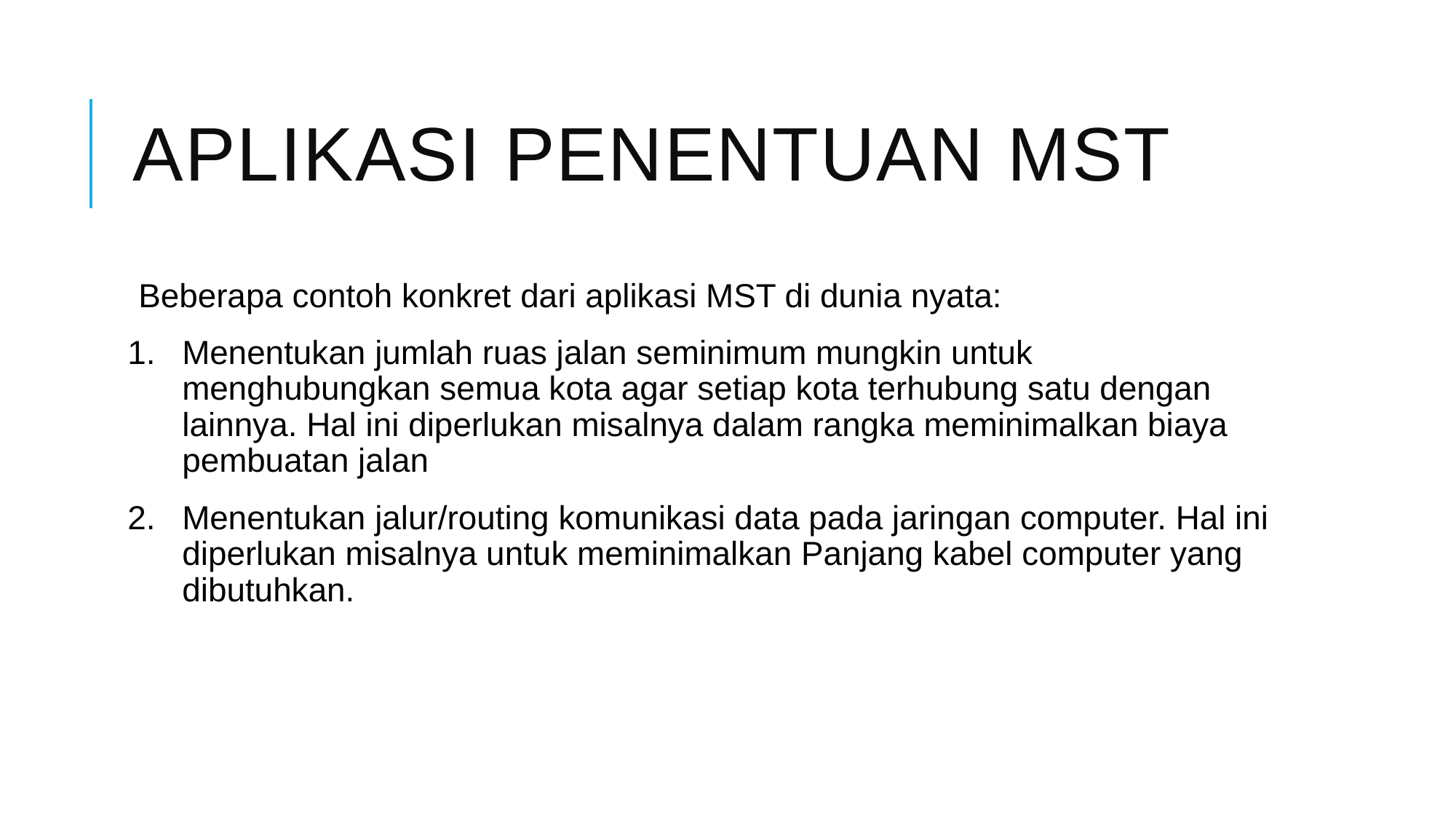

# Aplikasi penentuan mst
Beberapa contoh konkret dari aplikasi MST di dunia nyata:
Menentukan jumlah ruas jalan seminimum mungkin untuk menghubungkan semua kota agar setiap kota terhubung satu dengan lainnya. Hal ini diperlukan misalnya dalam rangka meminimalkan biaya pembuatan jalan
Menentukan jalur/routing komunikasi data pada jaringan computer. Hal ini diperlukan misalnya untuk meminimalkan Panjang kabel computer yang dibutuhkan.